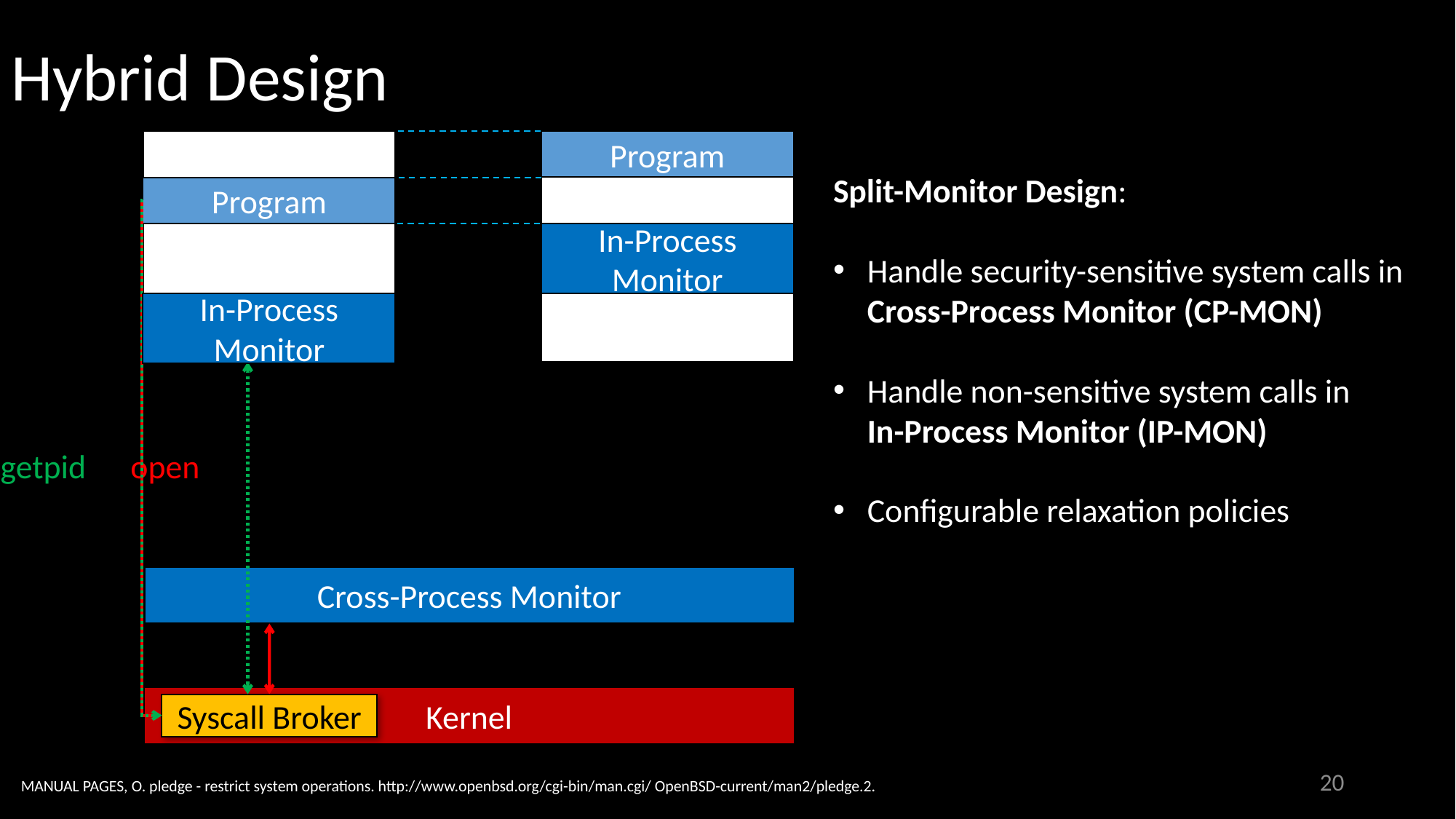

# Hybrid Design

Program
Split-Monitor Design:

Handle security-sensitive system calls in
Cross-Process Monitor (CP-MON)
Handle non-sensitive system calls in
In-Process Monitor (IP-MON)
Configurable relaxation policies

Program
In-Process Monitor
In-Process Monitor
getpid
open
Cross-Process Monitor
Kernel
Syscall Broker
20
MANUAL PAGES, O. pledge - restrict system operations. http://www.openbsd.org/cgi-bin/man.cgi/ OpenBSD-current/man2/pledge.2.